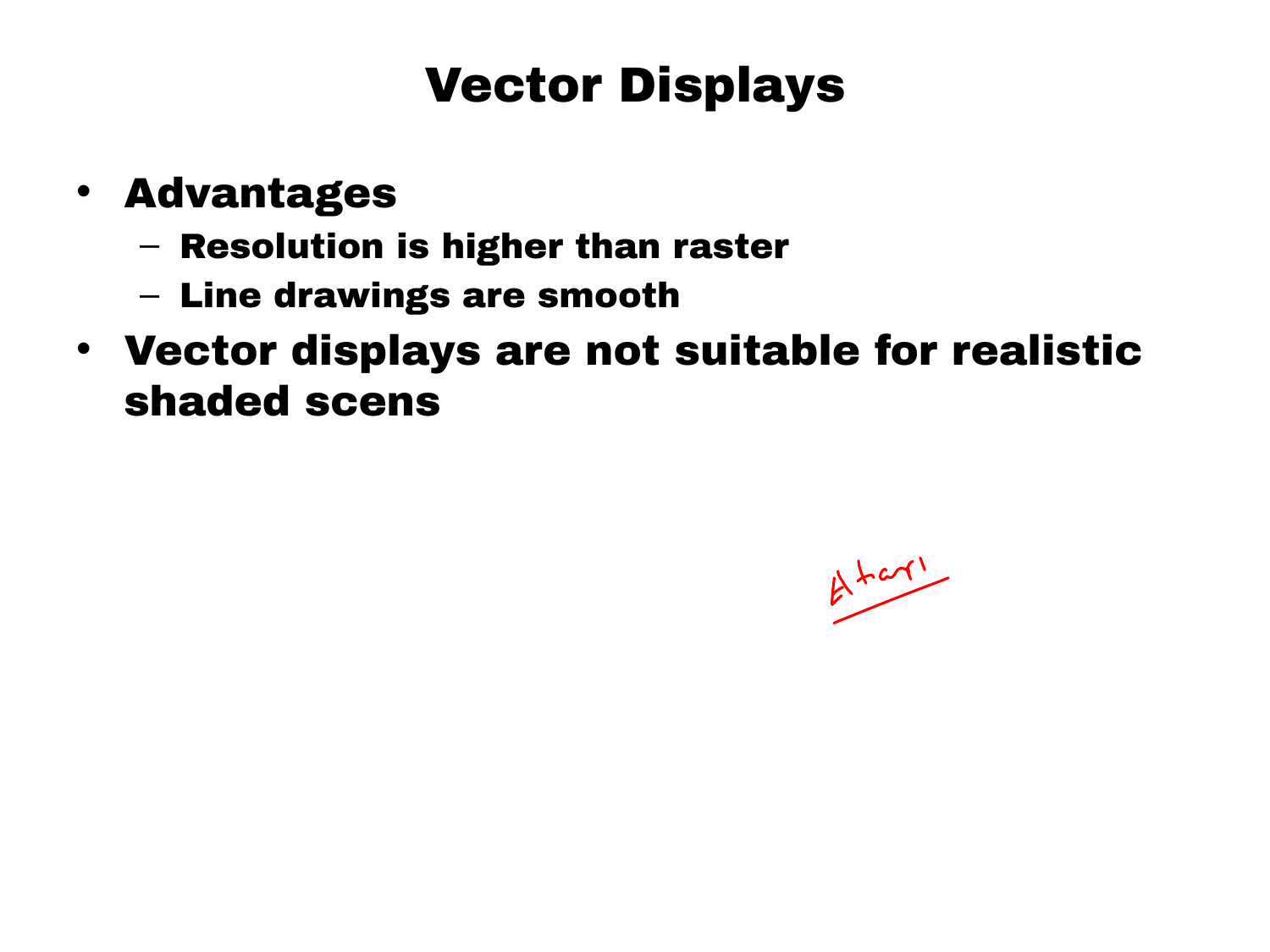

# Vector Displays
Advantages
Resolution is higher than raster
Line drawings are smooth
Vector displays are not suitable for realistic shaded scens